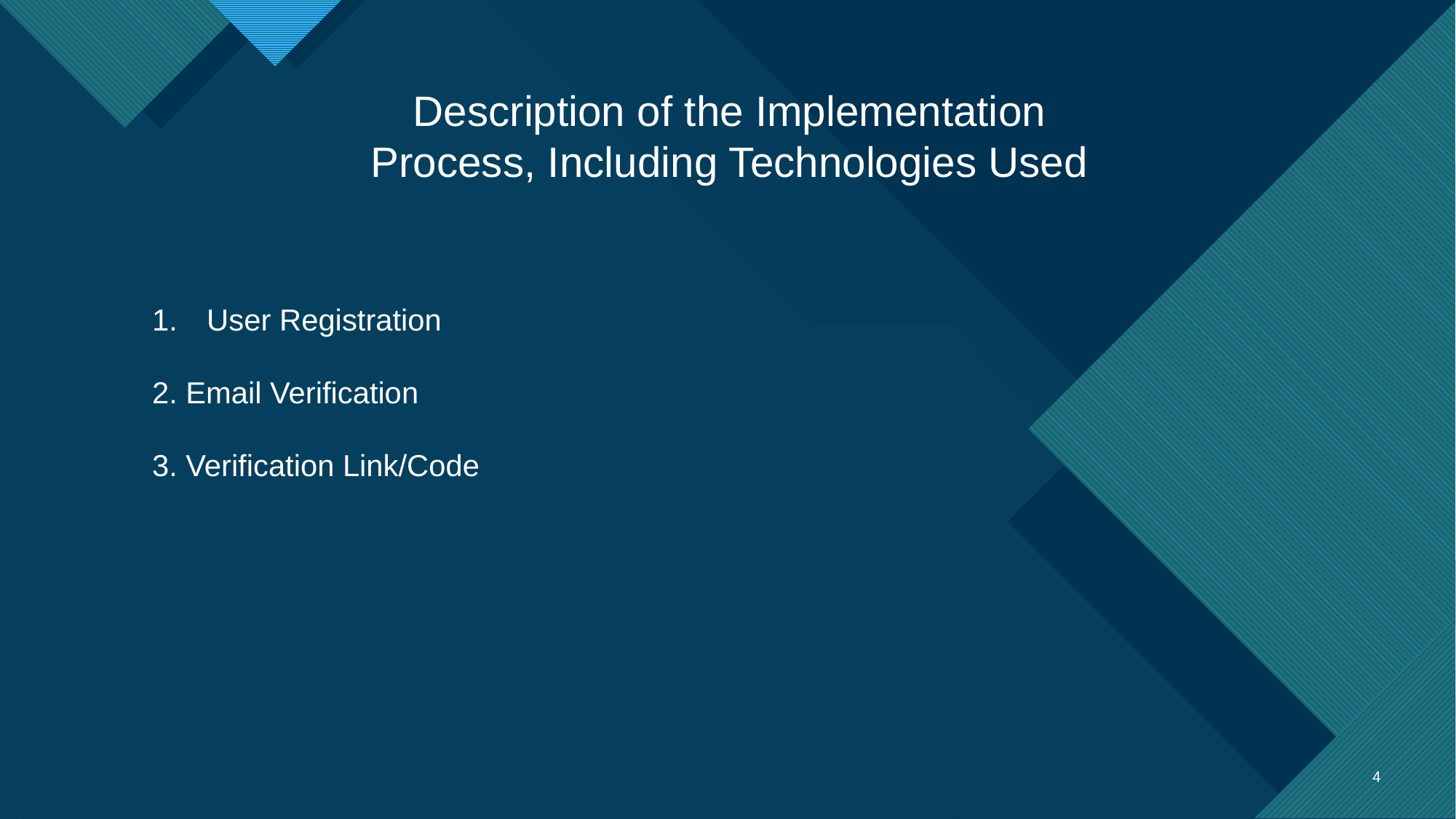

Description of the Implementation Process, Including Technologies Used
User Registration

2. Email Verification

3. Verification Link/Code
4